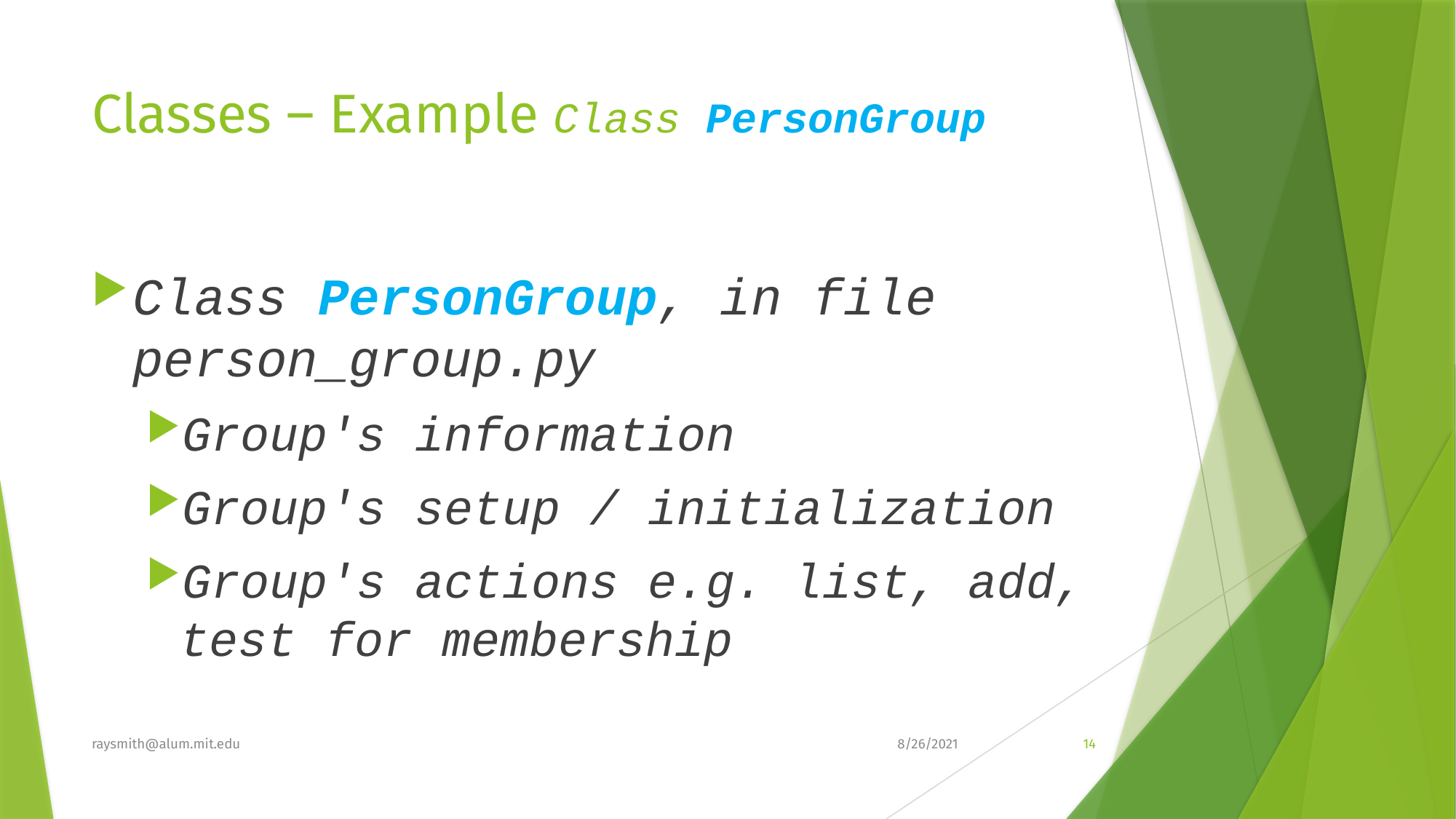

# Classes – Example Class PersonGroup
Class PersonGroup, in file person_group.py
Group's information
Group's setup / initialization
Group's actions e.g. list, add, test for membership
raysmith@alum.mit.edu
8/26/2021
14